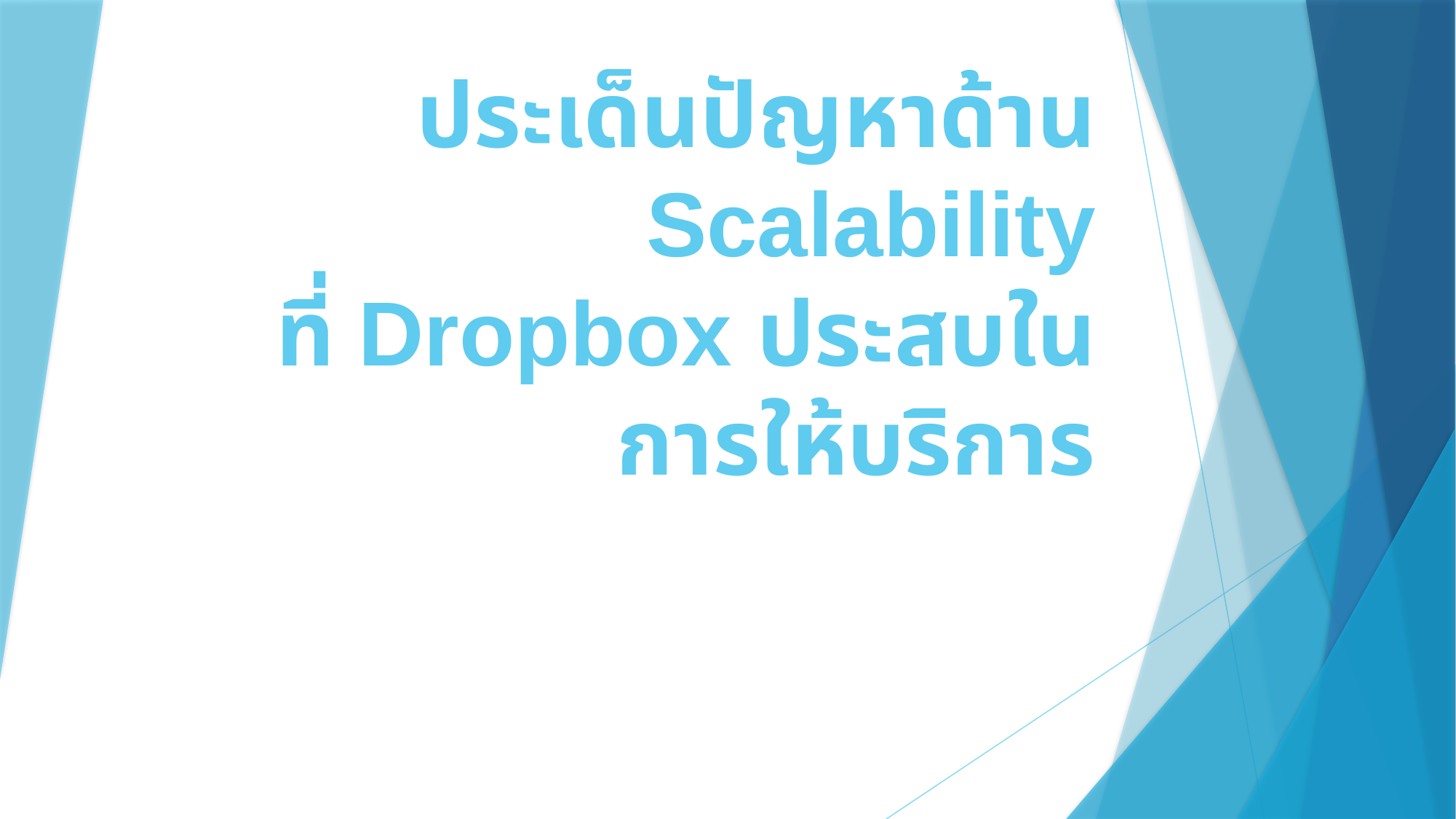

# ประเด็นปัญหาด้าน Scalability ที่ Dropbox ประสบในการให้บริการ